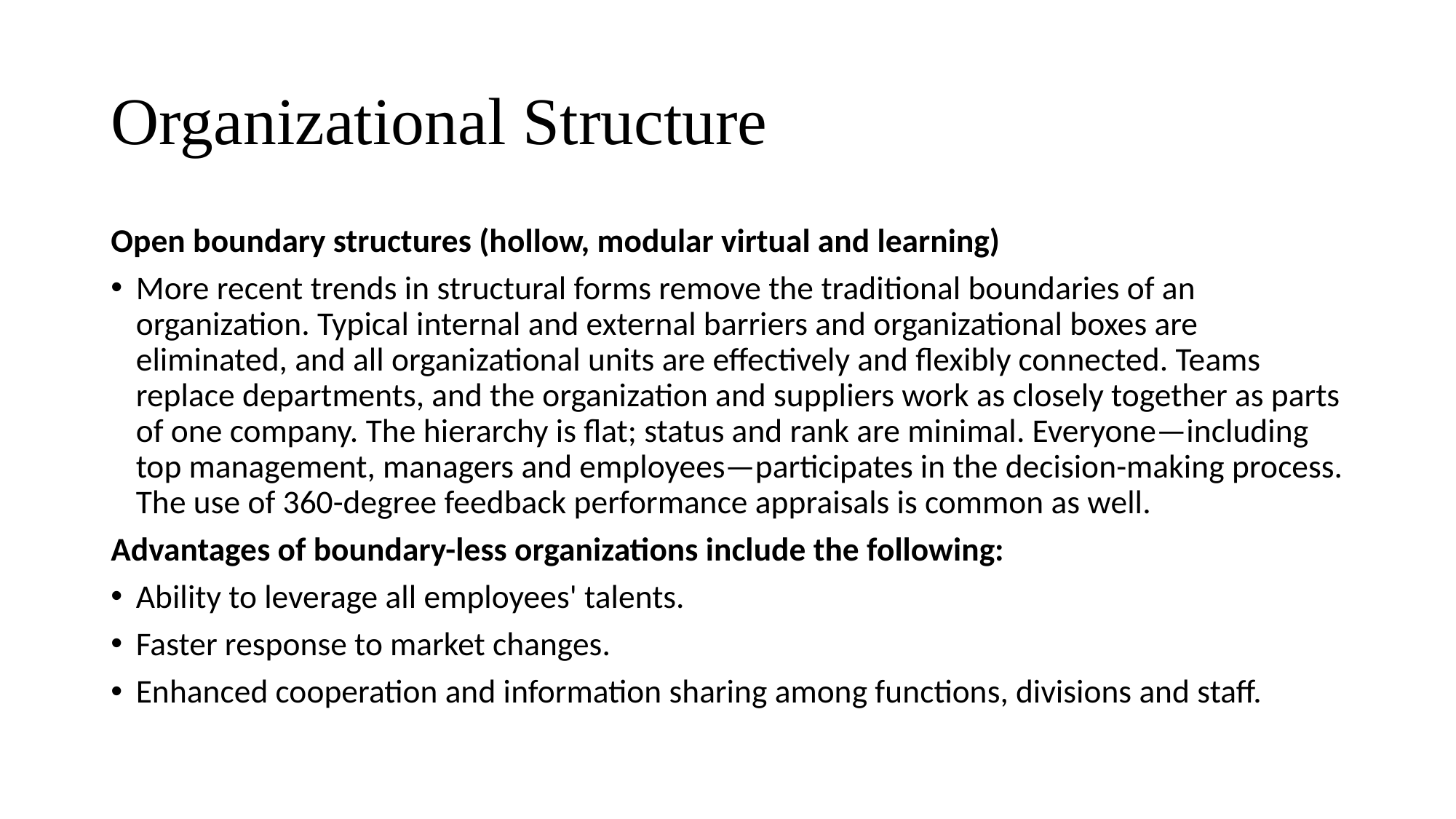

# Organizational Structure
Open boundary structures (hollow, modular virtual and learning)
More recent trends in structural forms remove the traditional boundaries of an organization. Typical internal and external barriers and organizational boxes are eliminated, and all organizational units are effectively and flexibly connected. Teams replace departments, and the organization and suppliers work as closely together as parts of one company. The hierarchy is flat; status and rank are minimal. Everyone—including top management, managers and employees—participates in the decision-making process. The use of 360-degree feedback performance appraisals is common as well.
Advantages of boundary-less organizations include the following:
Ability to leverage all employees' talents.
Faster response to market changes.
Enhanced cooperation and information sharing among functions, divisions and staff.